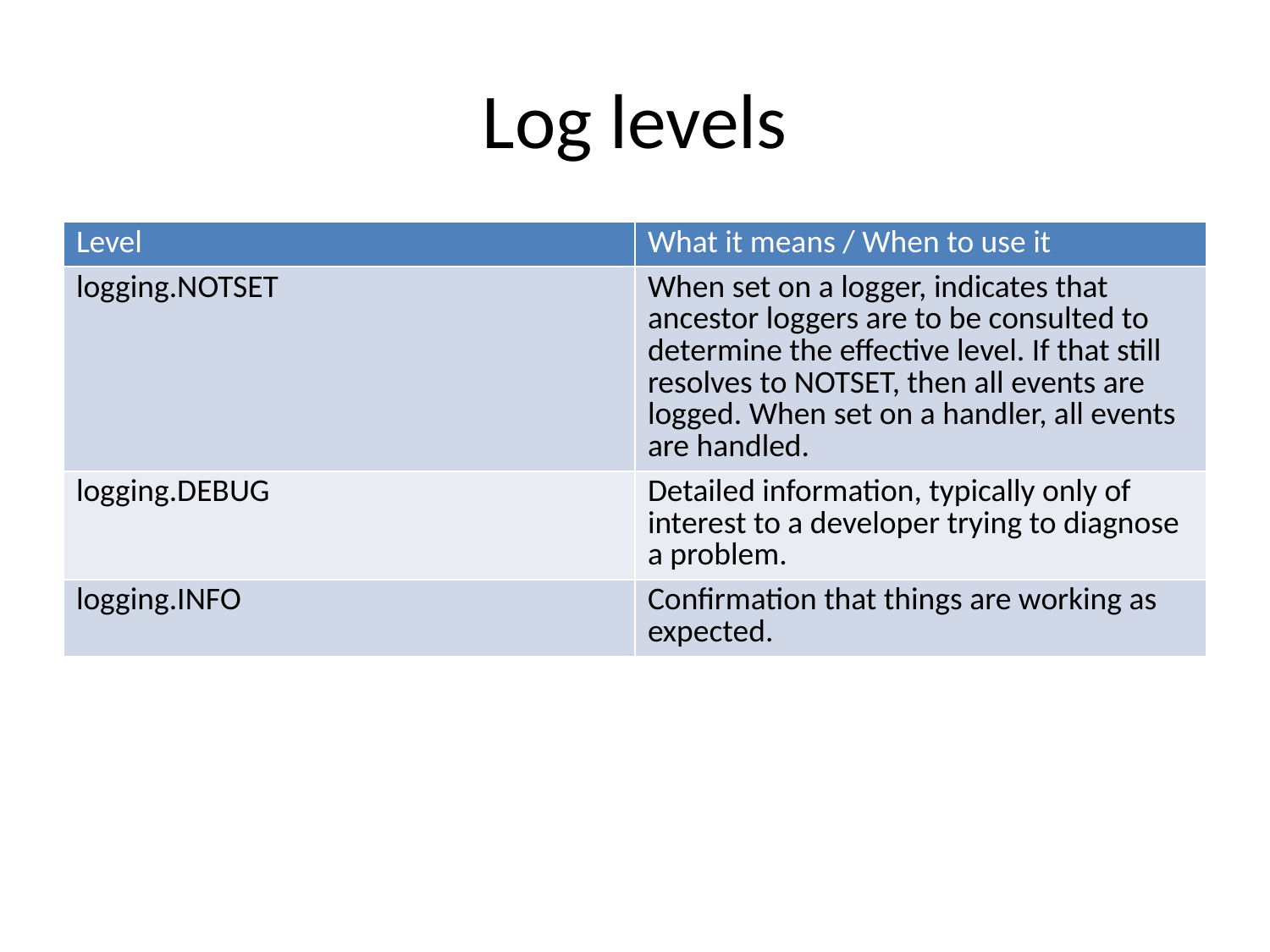

# Log levels
| Level | What it means / When to use it |
| --- | --- |
| logging.NOTSET | When set on a logger, indicates that ancestor loggers are to be consulted to determine the effective level. If that still resolves to NOTSET, then all events are logged. When set on a handler, all events are handled. |
| logging.DEBUG | Detailed information, typically only of interest to a developer trying to diagnose a problem. |
| logging.INFO | Confirmation that things are working as expected. |